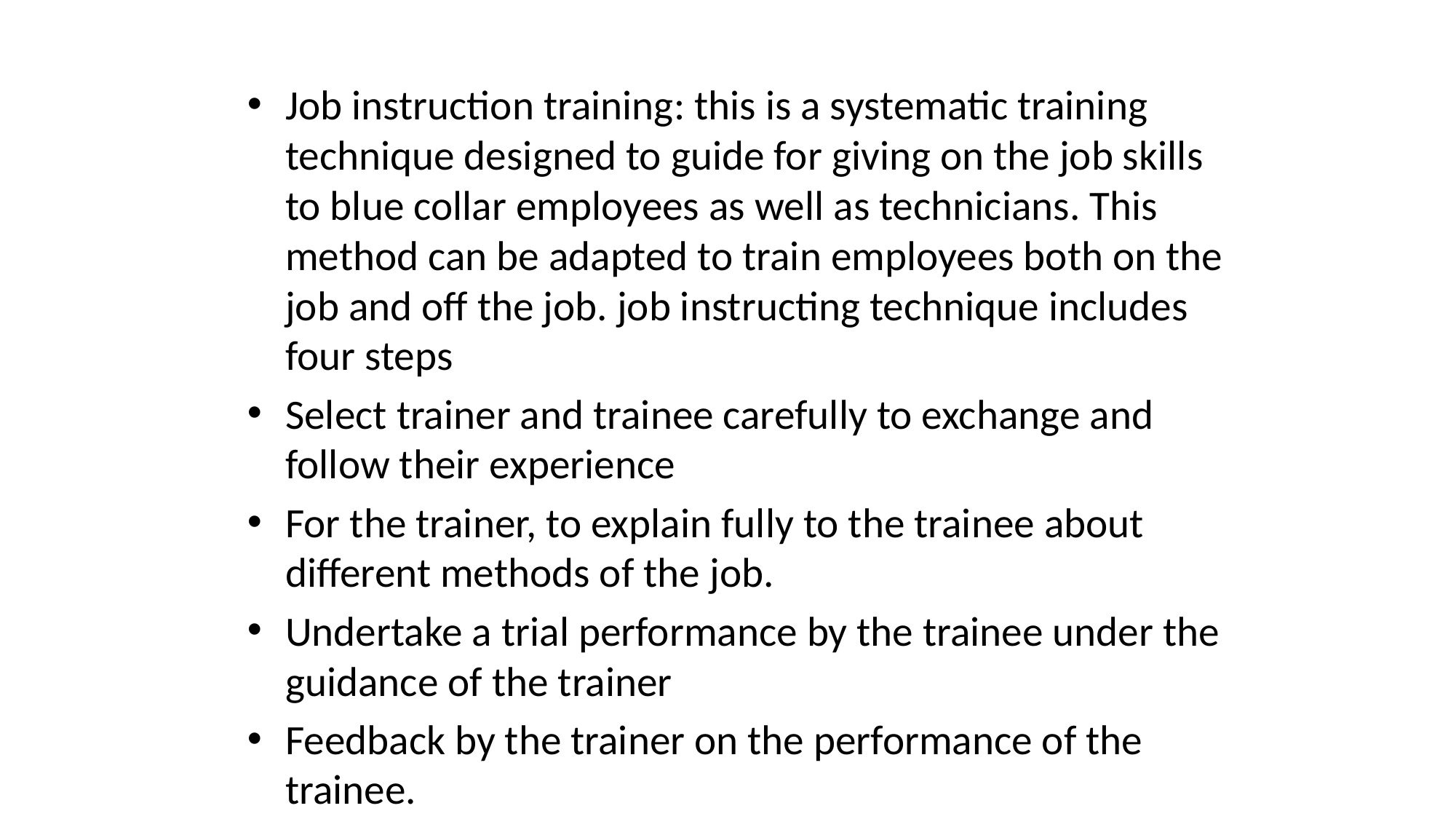

#
Job instruction training: this is a systematic training technique designed to guide for giving on the job skills to blue collar employees as well as technicians. This method can be adapted to train employees both on the job and off the job. job instructing technique includes four steps
Select trainer and trainee carefully to exchange and follow their experience
For the trainer, to explain fully to the trainee about different methods of the job.
Undertake a trial performance by the trainee under the guidance of the trainer
Feedback by the trainer on the performance of the trainee.